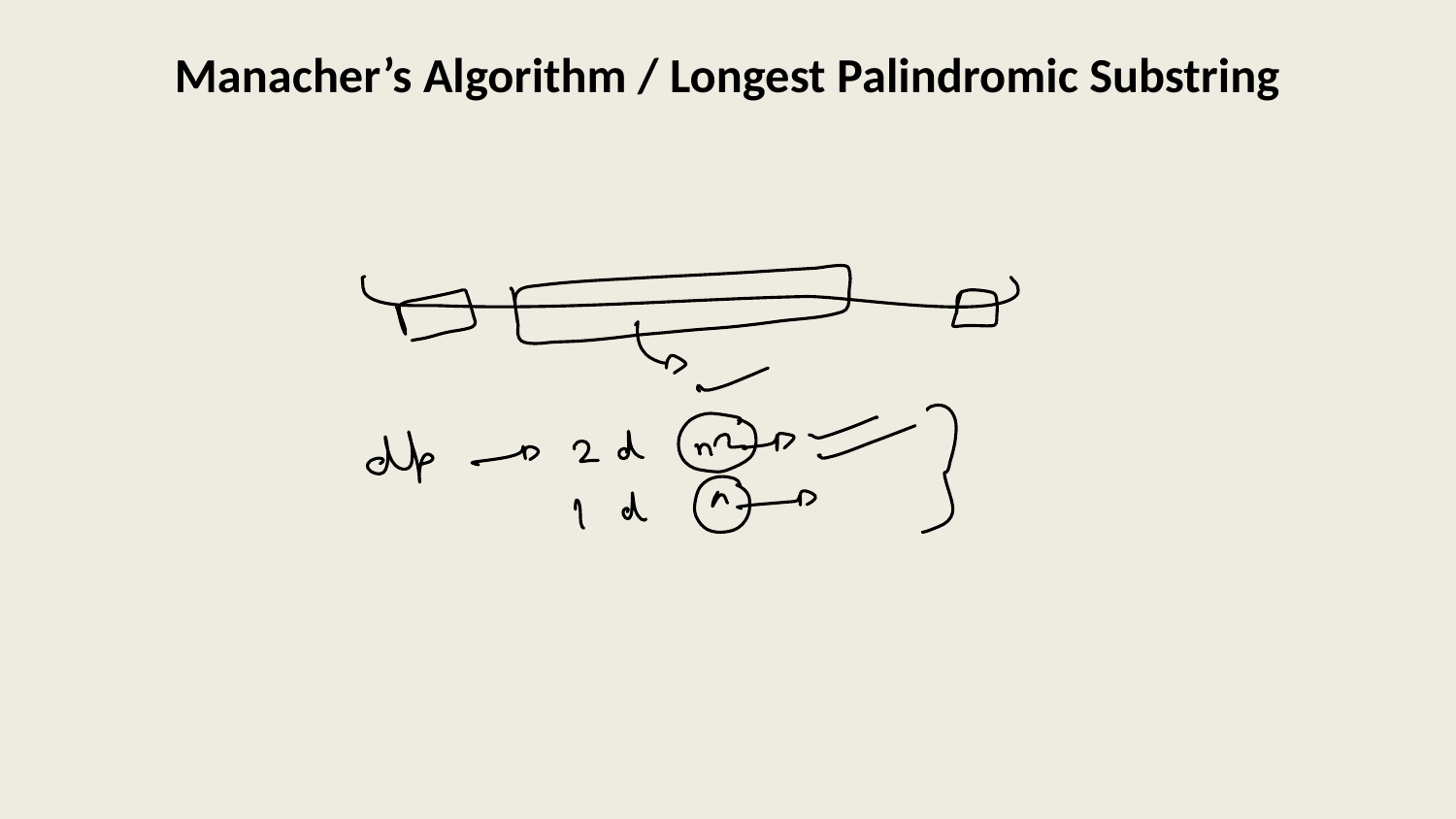

# Manacher’s Algorithm / Longest Palindromic Substring